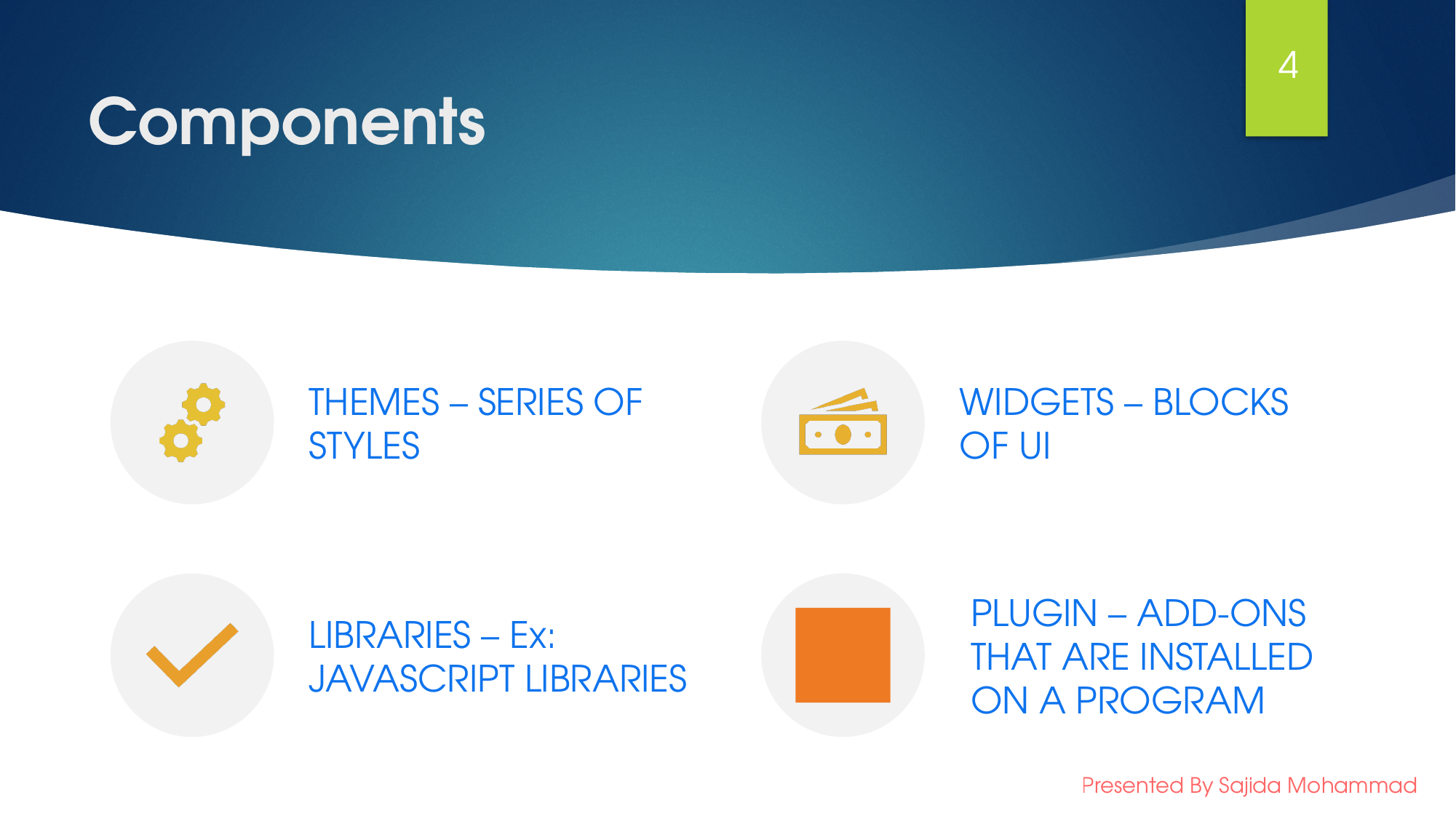

4
# Components

THEMES – SERIES OF STYLES
WIDGETS – BLOCKS OF UI
LIBRARIES – Ex: JAVASCRIPT LIBRARIES
PLUGIN – ADD-ONS THAT ARE INSTALLED ON A PROGRAM
Presented By Sajida Mohammad